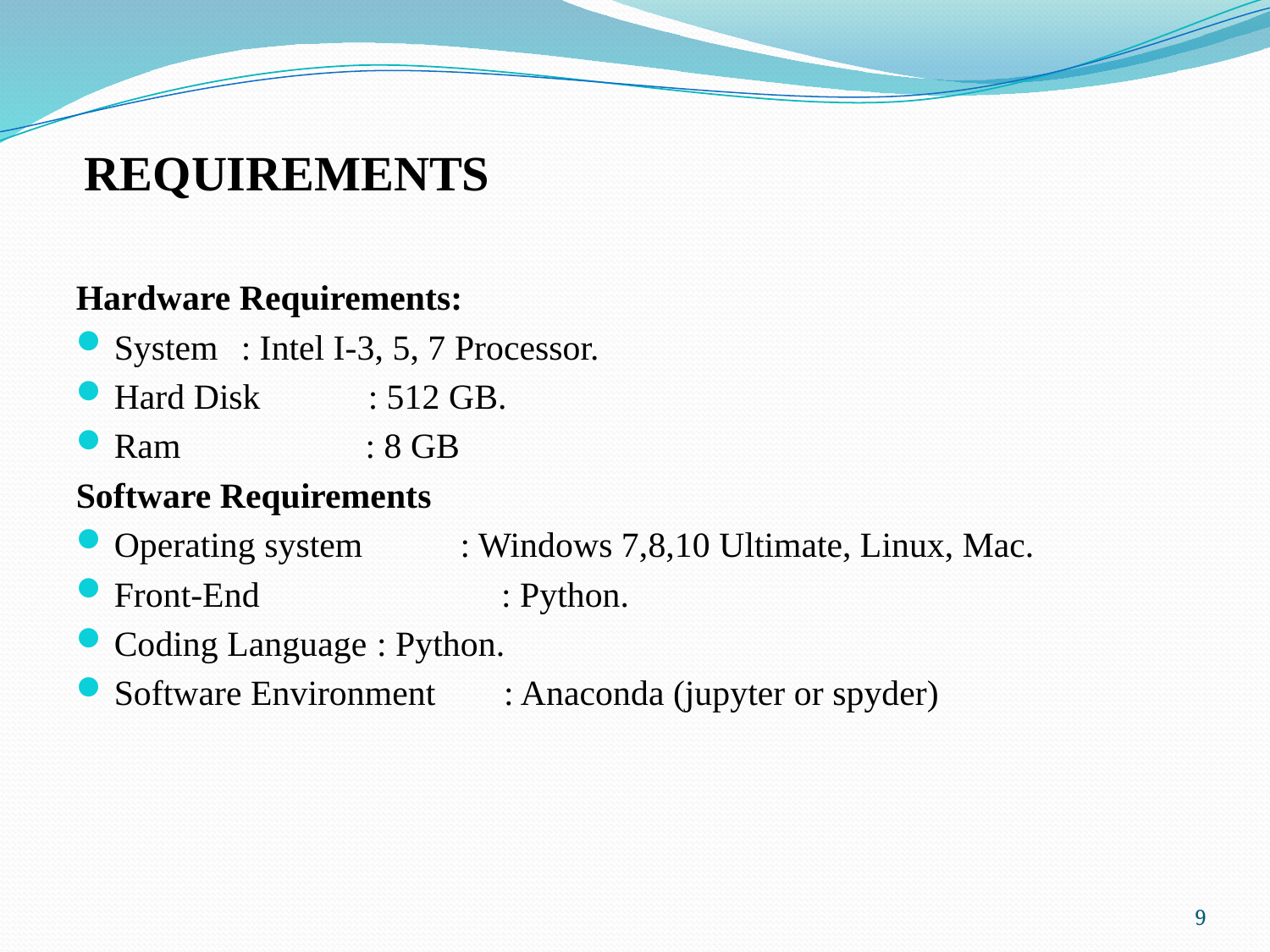

# REQUIREMENTS
Hardware Requirements:
System	: Intel I-3, 5, 7 Processor.
Hard Disk	: 512 GB.
Ram	              : 8 GB
Software Requirements
Operating system           : Windows 7,8,10 Ultimate, Linux, Mac.
Front-End	               : Python.
Coding Language	 : Python.
Software Environment	 : Anaconda (jupyter or spyder)
9